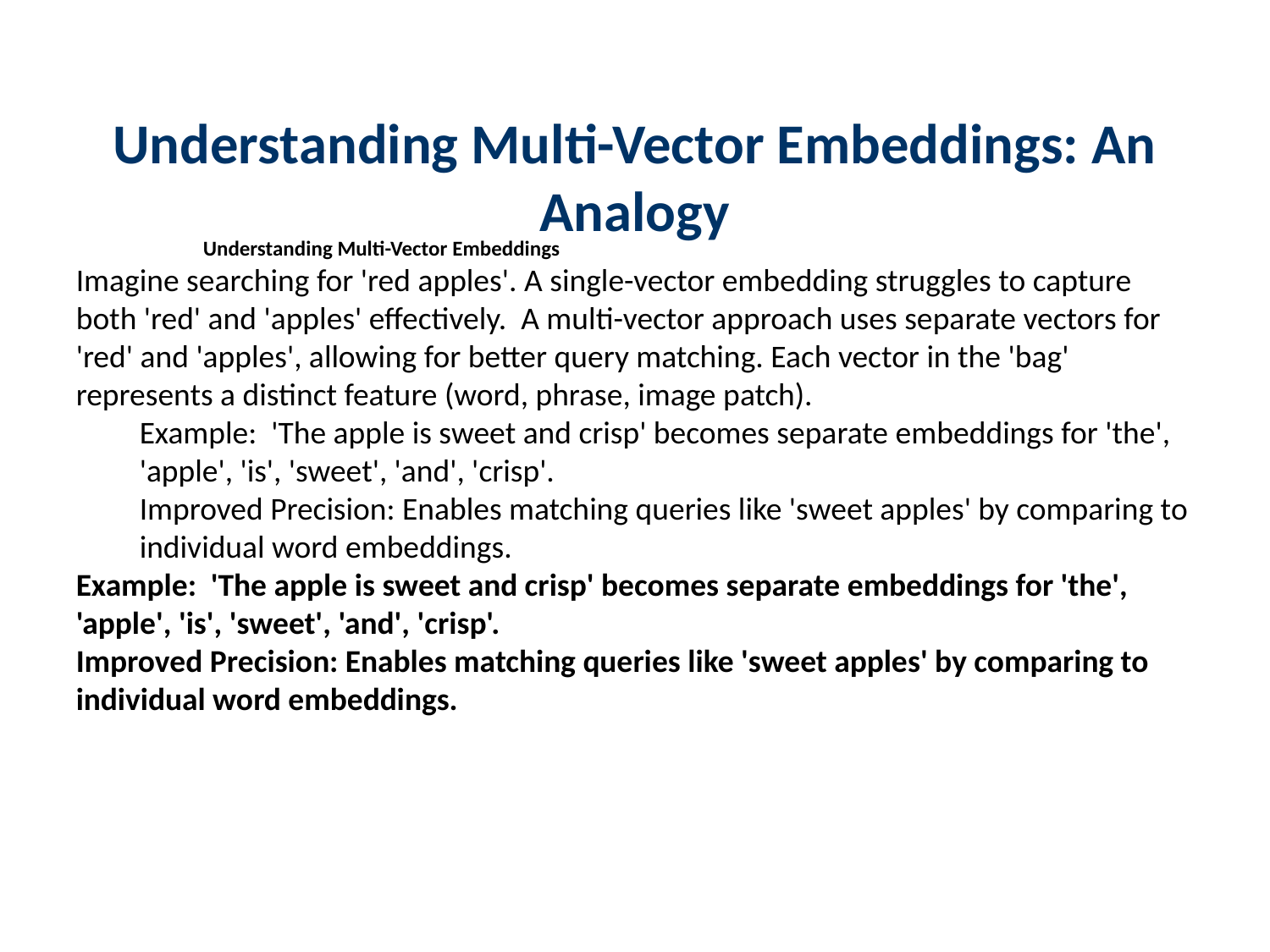

Understanding Multi-Vector Embeddings: An Analogy

Understanding Multi-Vector Embeddings
Imagine searching for 'red apples'. A single-vector embedding struggles to capture both 'red' and 'apples' effectively.  A multi-vector approach uses separate vectors for 'red' and 'apples', allowing for better query matching. Each vector in the 'bag' represents a distinct feature (word, phrase, image patch).
Example:  'The apple is sweet and crisp' becomes separate embeddings for 'the', 'apple', 'is', 'sweet', 'and', 'crisp'.
Improved Precision: Enables matching queries like 'sweet apples' by comparing to individual word embeddings.
Example:  'The apple is sweet and crisp' becomes separate embeddings for 'the', 'apple', 'is', 'sweet', 'and', 'crisp'.
Improved Precision: Enables matching queries like 'sweet apples' by comparing to individual word embeddings.